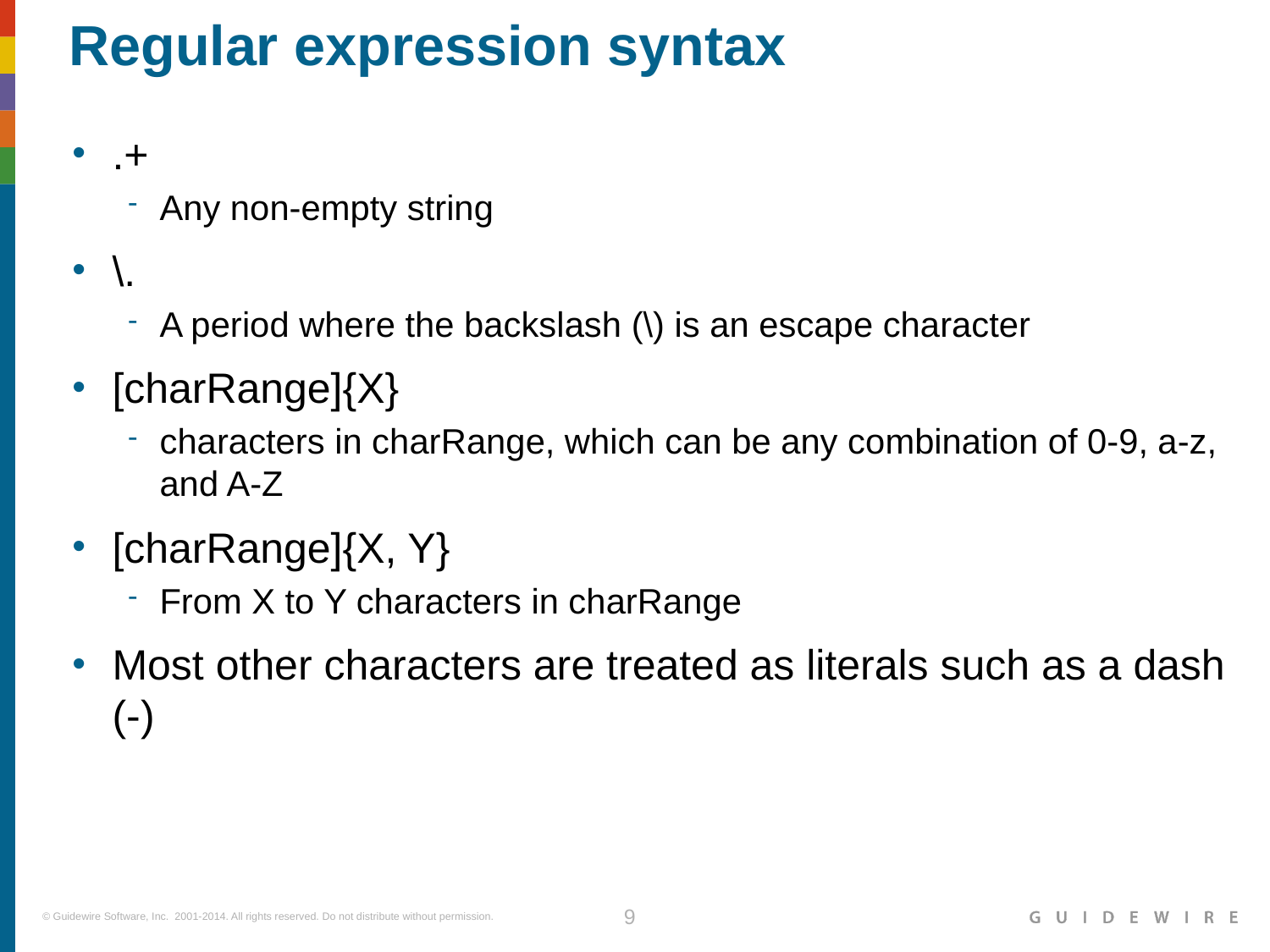

# Regular expression syntax
.+
Any non-empty string
\.
A period where the backslash (\) is an escape character
[charRange]{X}
characters in charRange, which can be any combination of 0-9, a-z, and A-Z
[charRange]{X, Y}
From X to Y characters in charRange
Most other characters are treated as literals such as a dash (-)